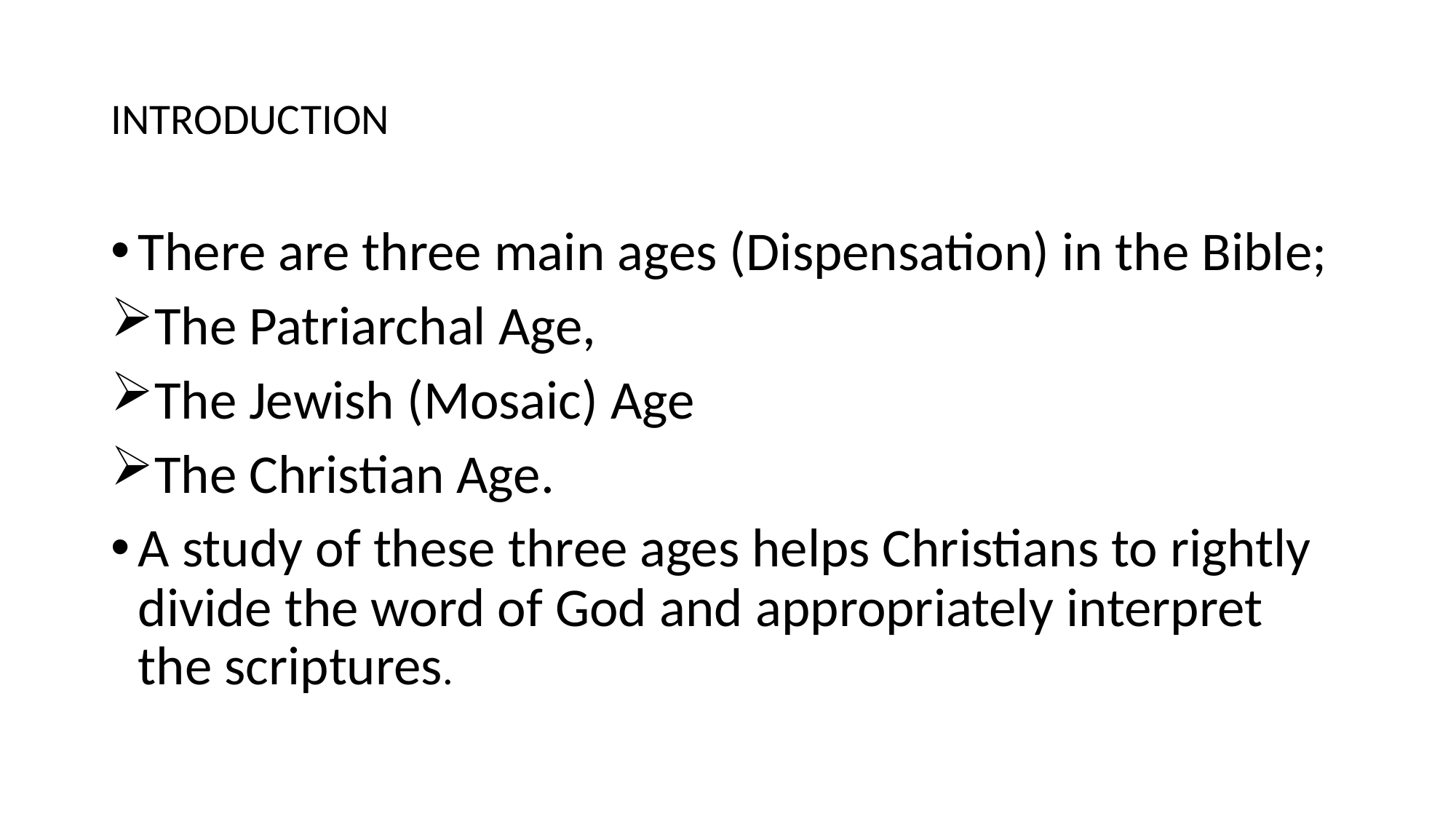

# INTRODUCTION
There are three main ages (Dispensation) in the Bible;
The Patriarchal Age,
The Jewish (Mosaic) Age
The Christian Age.
A study of these three ages helps Christians to rightly divide the word of God and appropriately interpret the scriptures.